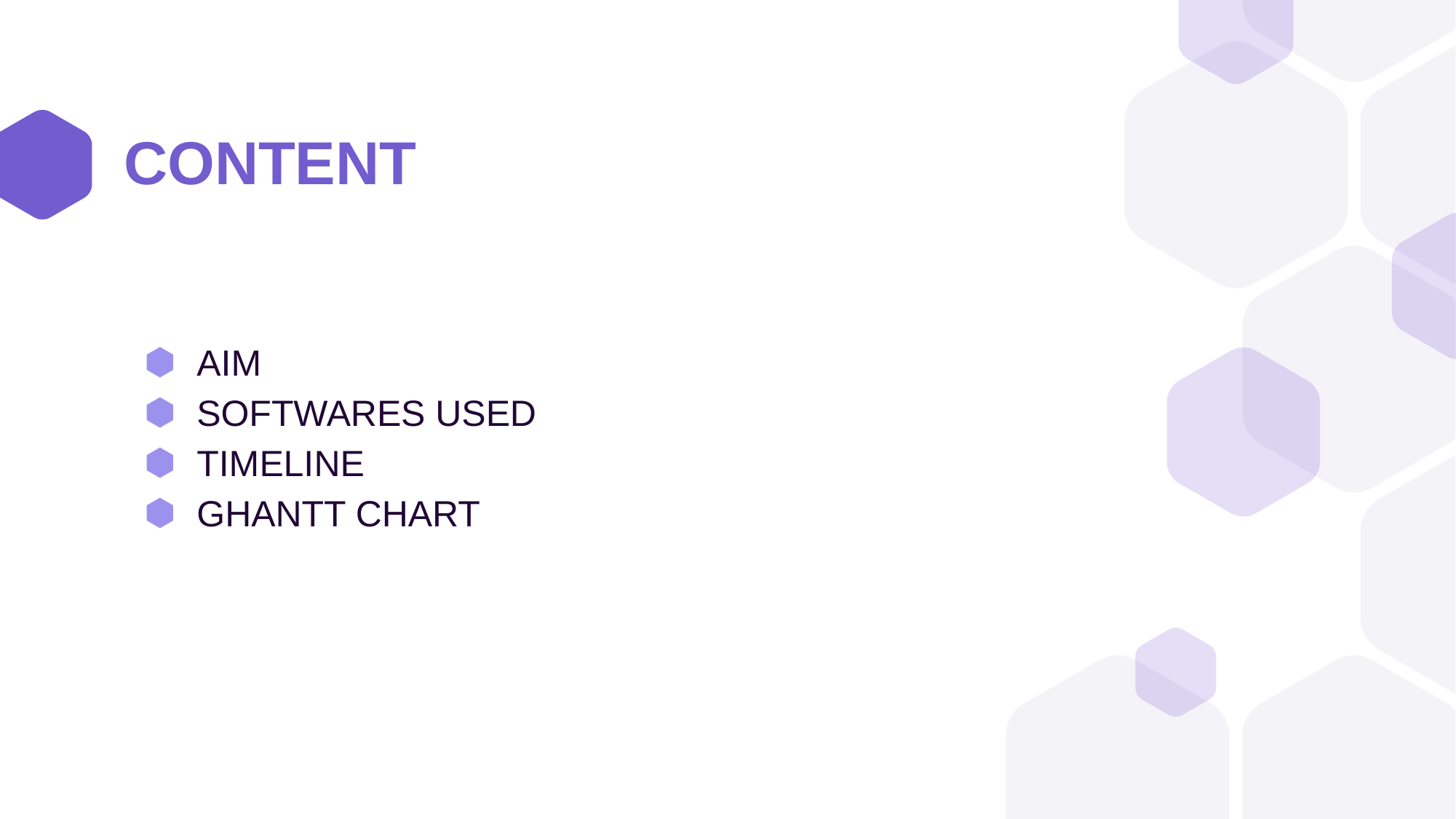

# CONTENT

AIM
SOFTWARES USED
TIMELINE
GHANTT CHART